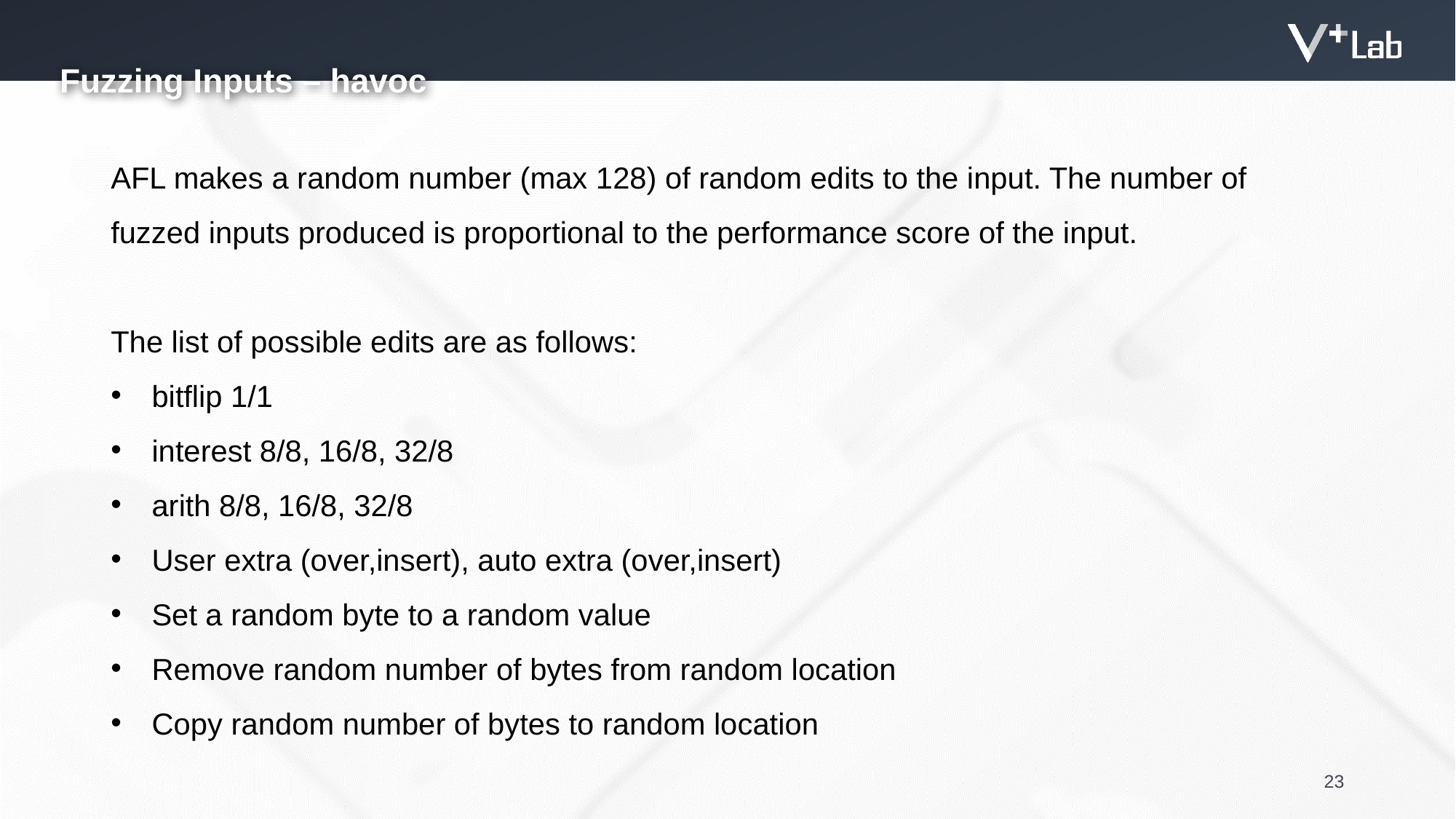

Fuzzing Inputs – havoc
AFL makes a random number (max 128) of random edits to the input. The number of fuzzed inputs produced is proportional to the performance score of the input.

The list of possible edits are as follows:
bitflip 1/1
interest 8/8, 16/8, 32/8
arith 8/8, 16/8, 32/8
User extra (over,insert), auto extra (over,insert)
Set a random byte to a random value
Remove random number of bytes from random location
Copy random number of bytes to random location
23